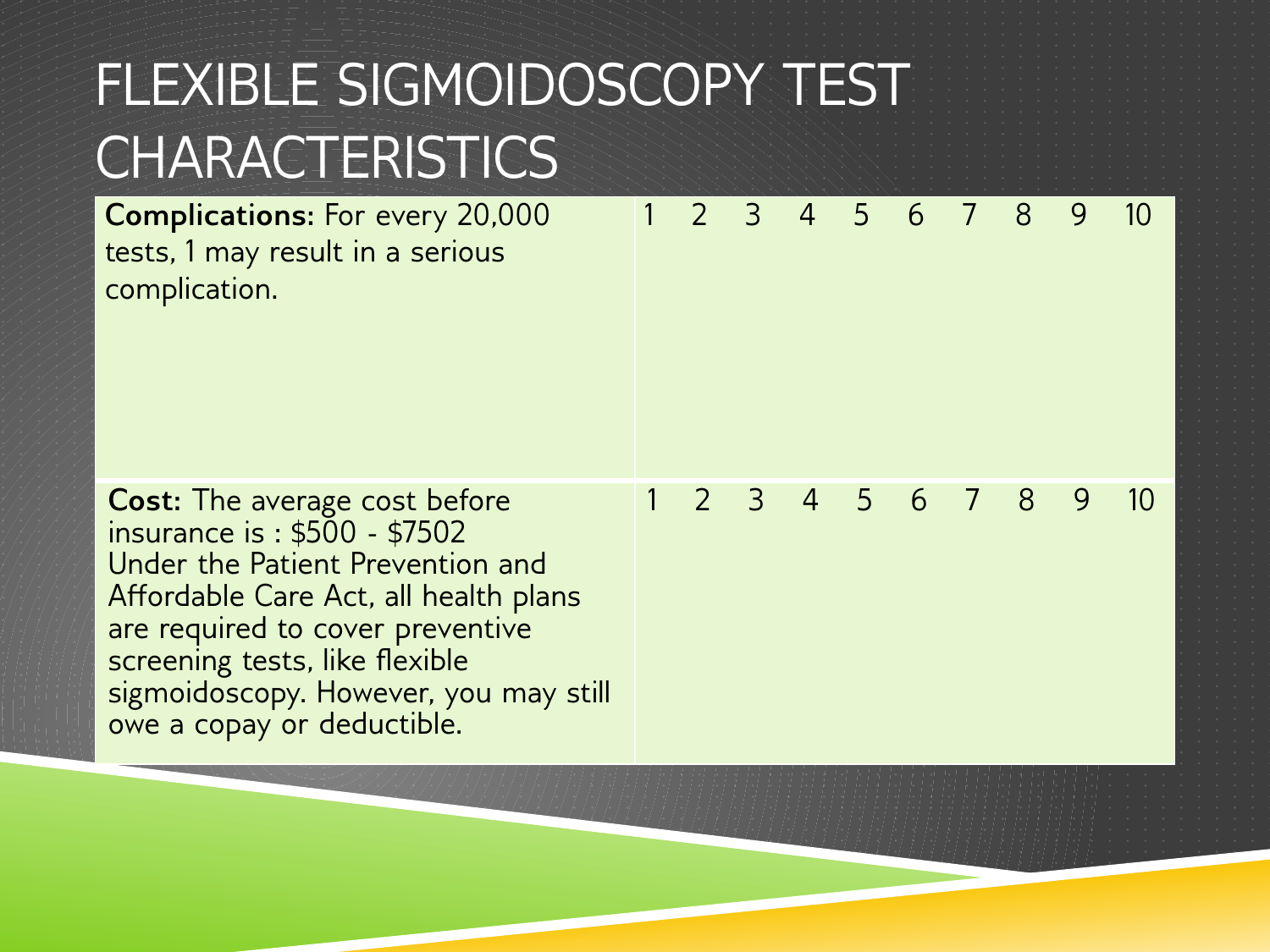

# Flexible Sigmoidoscopy Test Characteristics
| Complications: For every 20,000 tests, 1 may result in a serious complication. | 1 2 3 4 5 6 7 8 9 10 |
| --- | --- |
| Cost: The average cost before insurance is : $500 - $7502 Under the Patient Prevention and Affordable Care Act, all health plans are required to cover preventive screening tests, like flexible sigmoidoscopy. However, you may still owe a copay or deductible. | 1 2 3 4 5 6 7 8 9 10 |